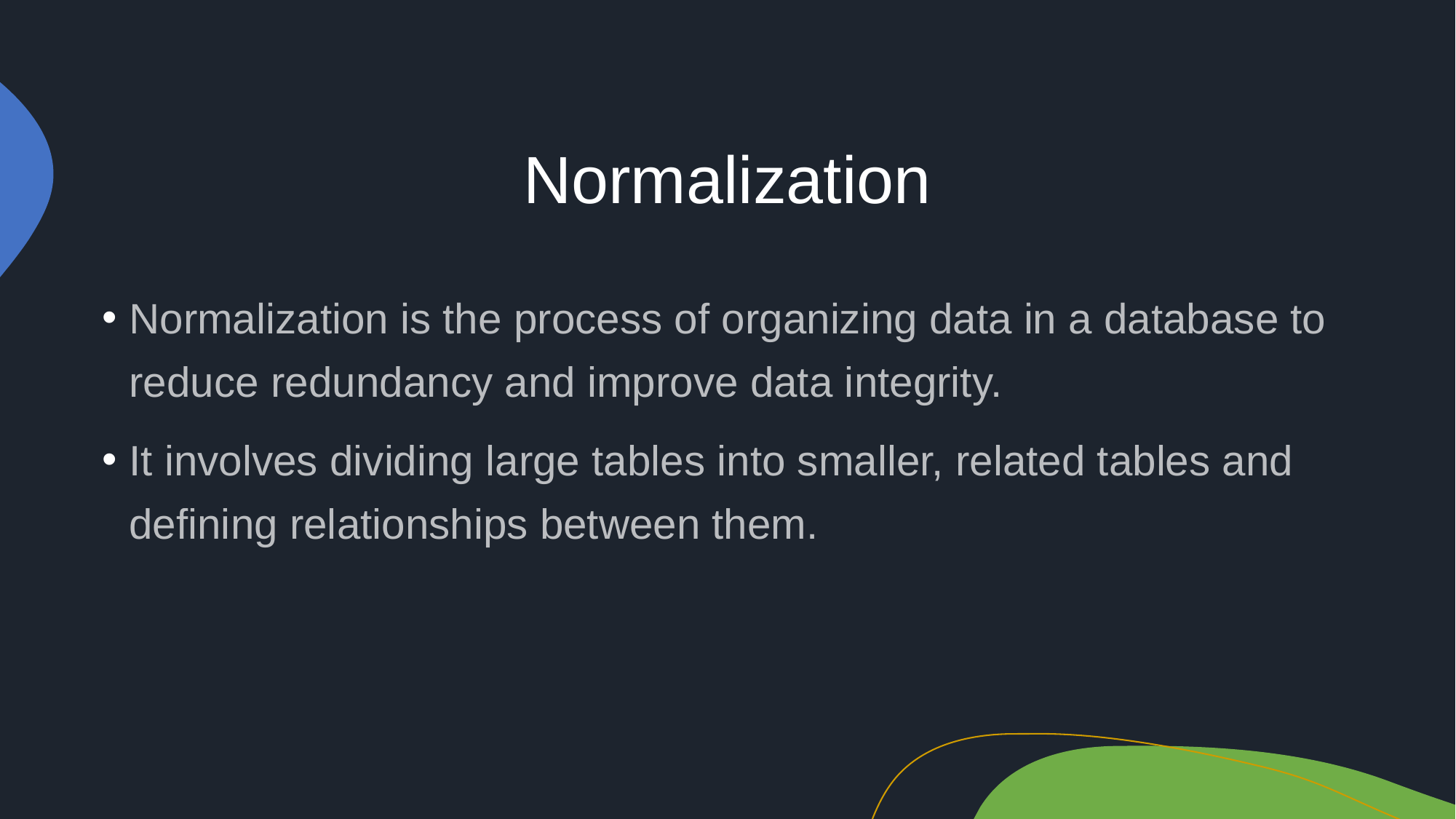

# Normalization
Normalization is the process of organizing data in a database to reduce redundancy and improve data integrity.
It involves dividing large tables into smaller, related tables and defining relationships between them.